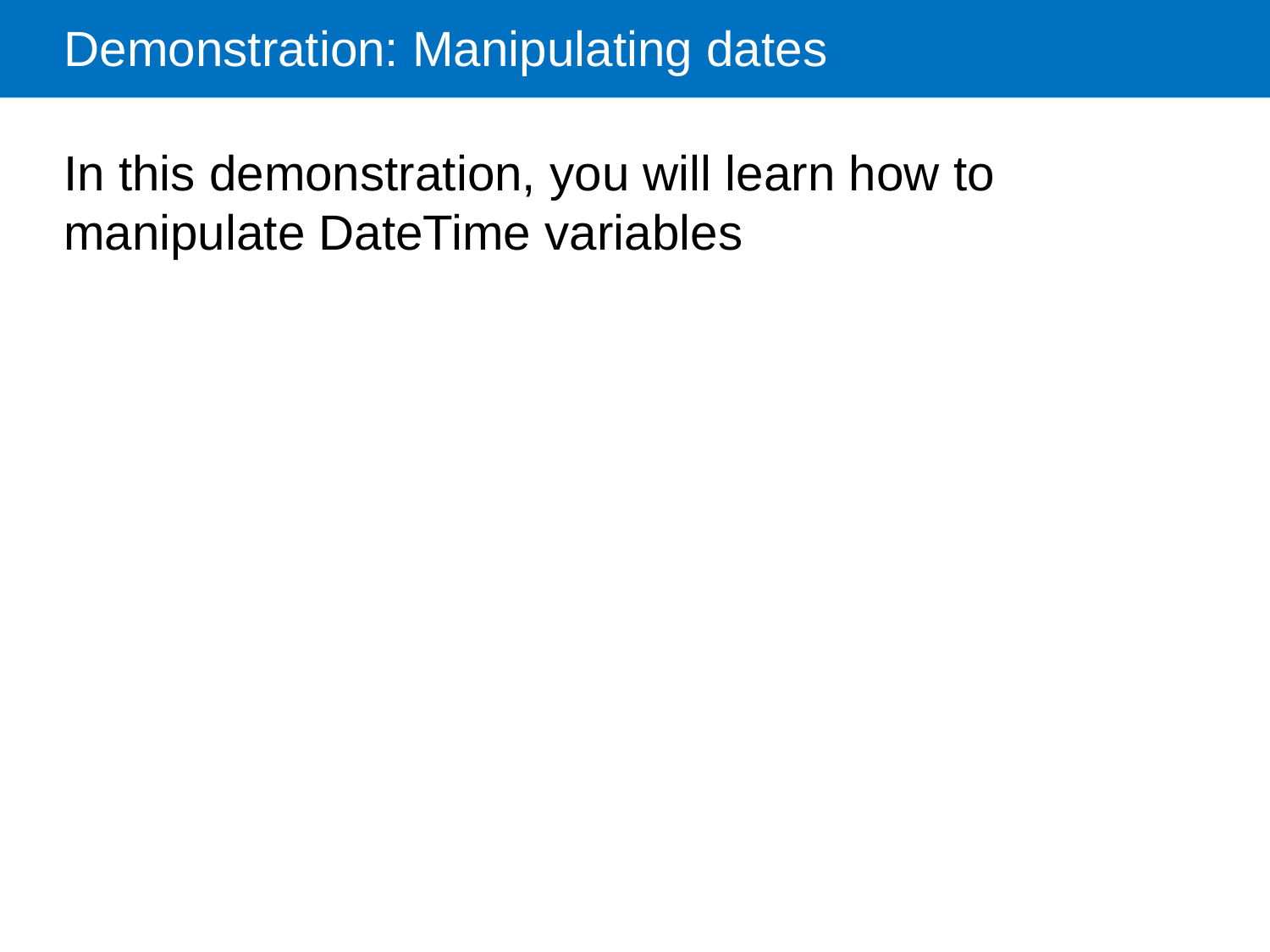

# Demonstration: Manipulating dates
In this demonstration, you will learn how to manipulate DateTime variables